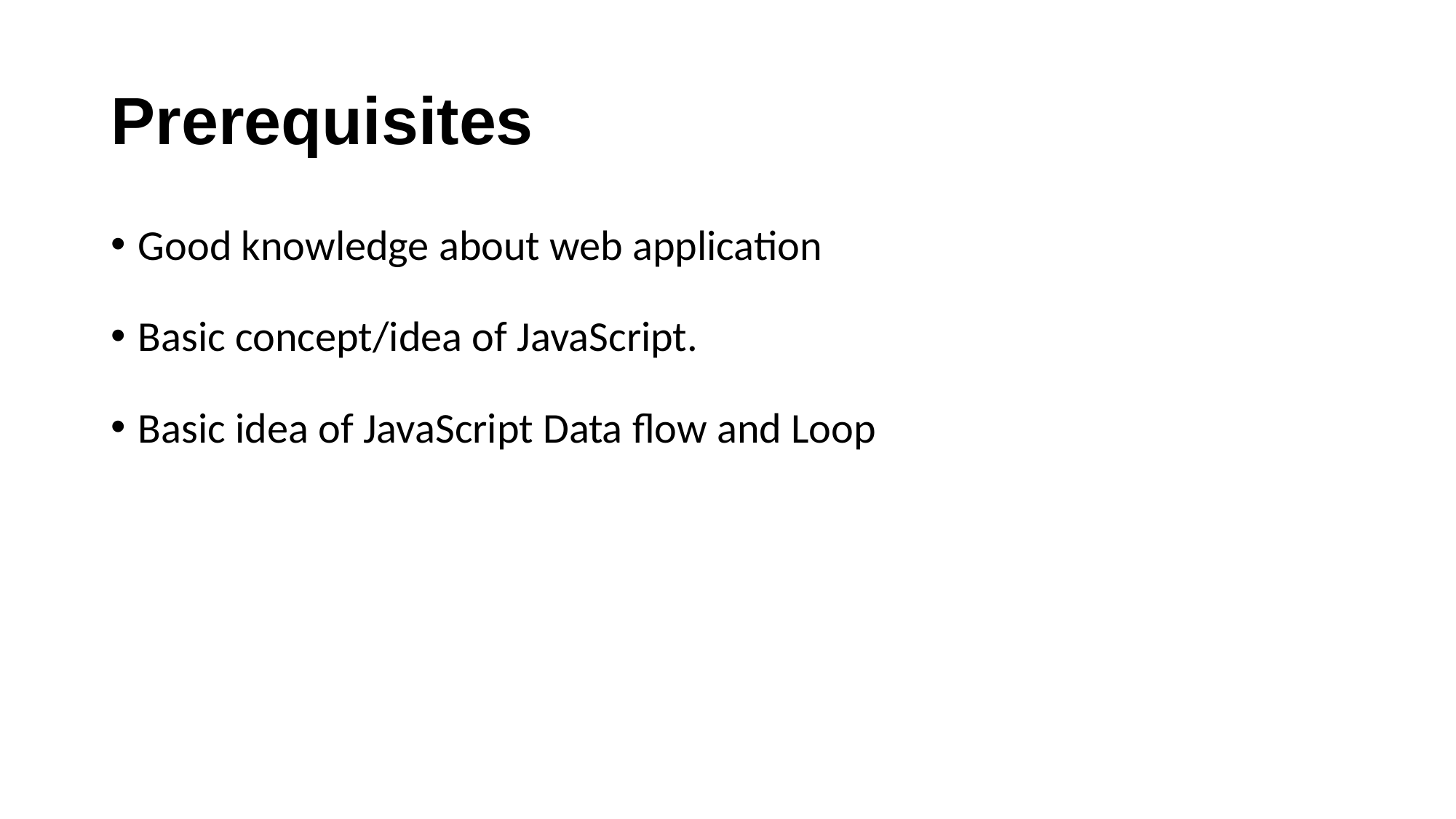

# Prerequisites
Good knowledge about web application
Basic concept/idea of JavaScript.
Basic idea of JavaScript Data flow and Loop